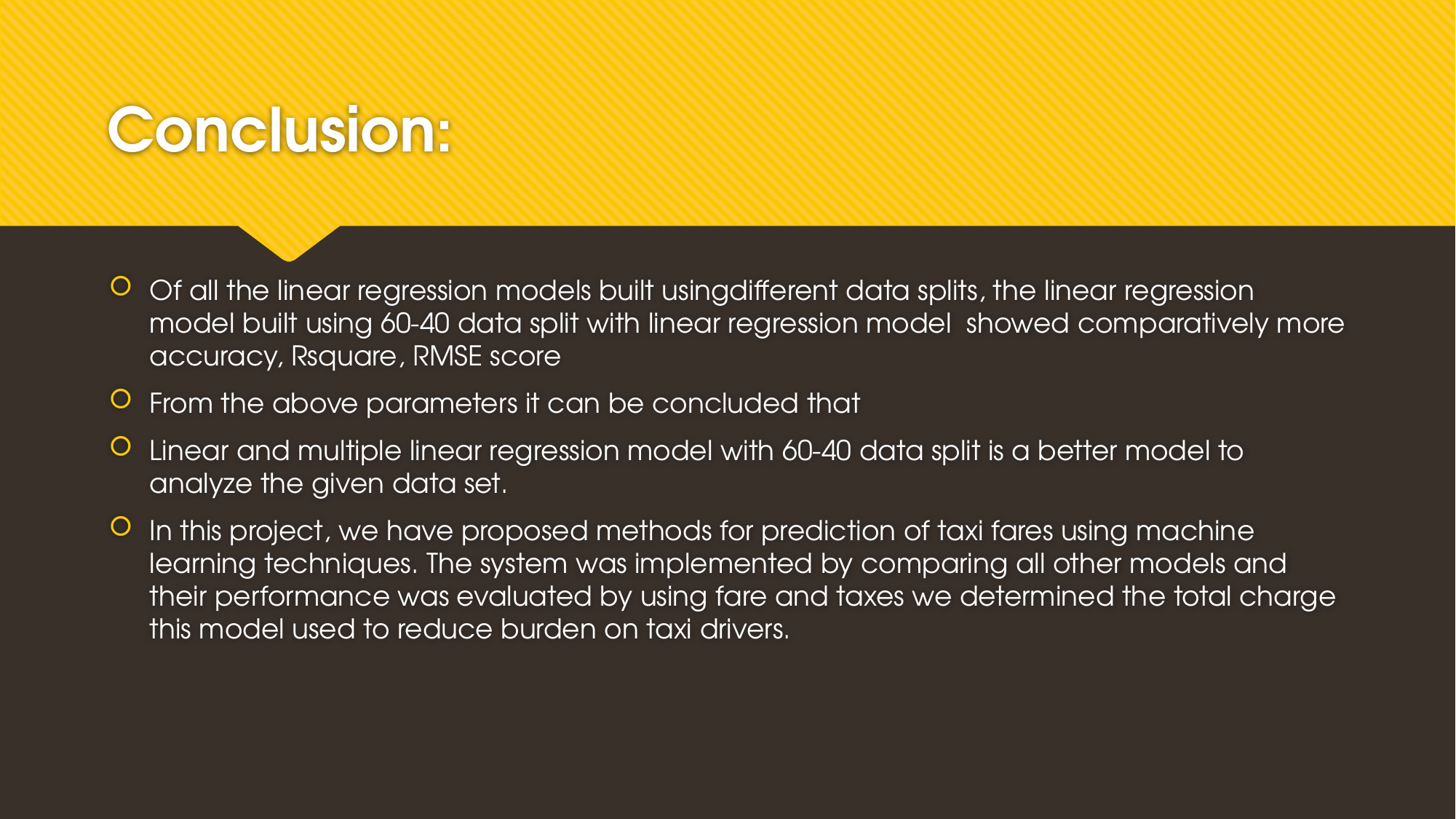

# Conclusion:
Of all the linear regression models built usingdifferent data splits, the linear regression model built using 60-40 data split with linear regression model  showed comparatively more accuracy, Rsquare, RMSE score
From the above parameters it can be concluded that
Linear and multiple linear regression model with 60-40 data split is a better model to analyze the given data set.
In this project, we have proposed methods for prediction of taxi fares using machine learning techniques. The system was implemented by comparing all other models and their performance was evaluated by using fare and taxes we determined the total charge this model used to reduce burden on taxi drivers.